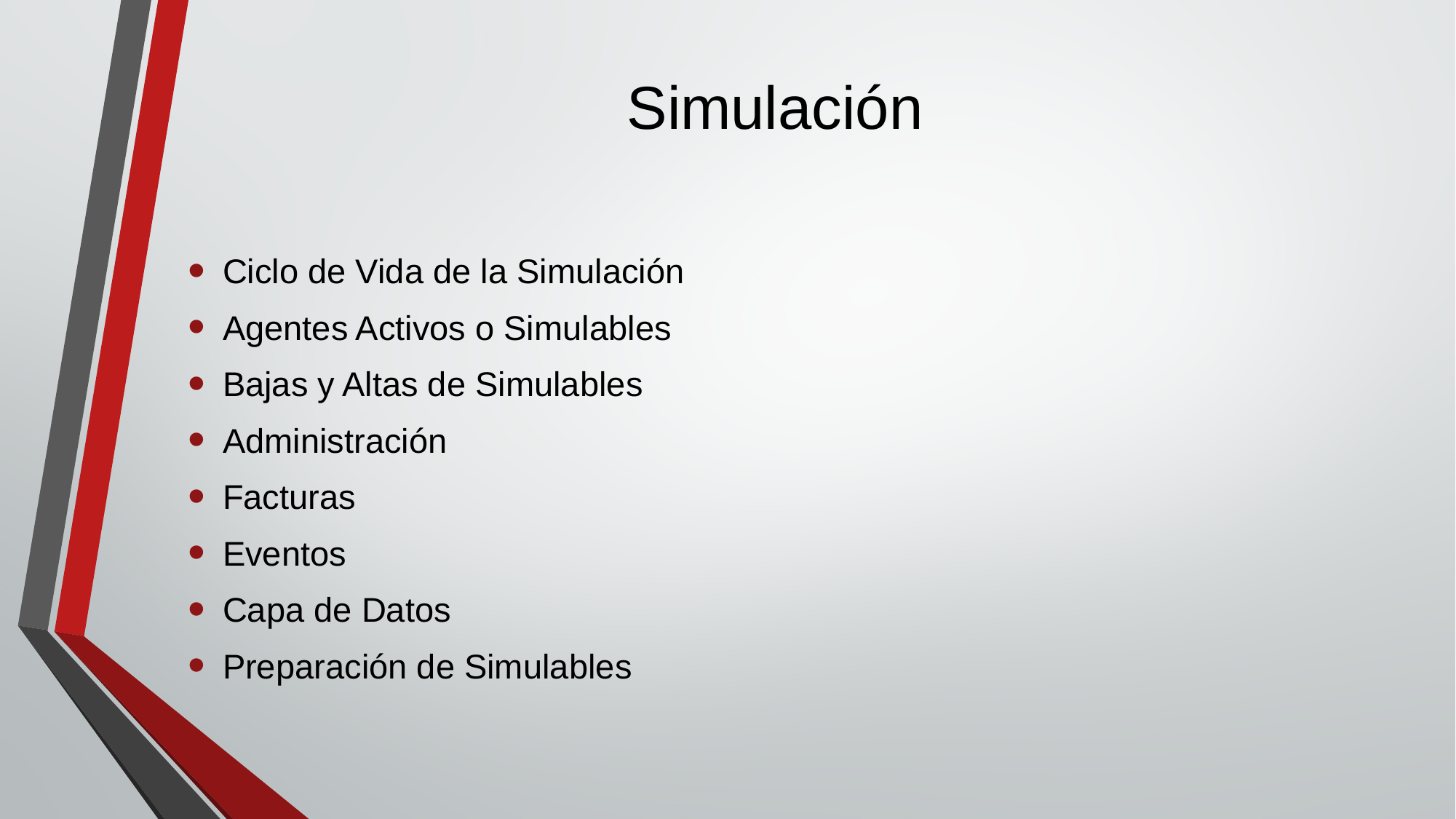

# Simulación
Ciclo de Vida de la Simulación
Agentes Activos o Simulables
Bajas y Altas de Simulables
Administración
Facturas
Eventos
Capa de Datos
Preparación de Simulables